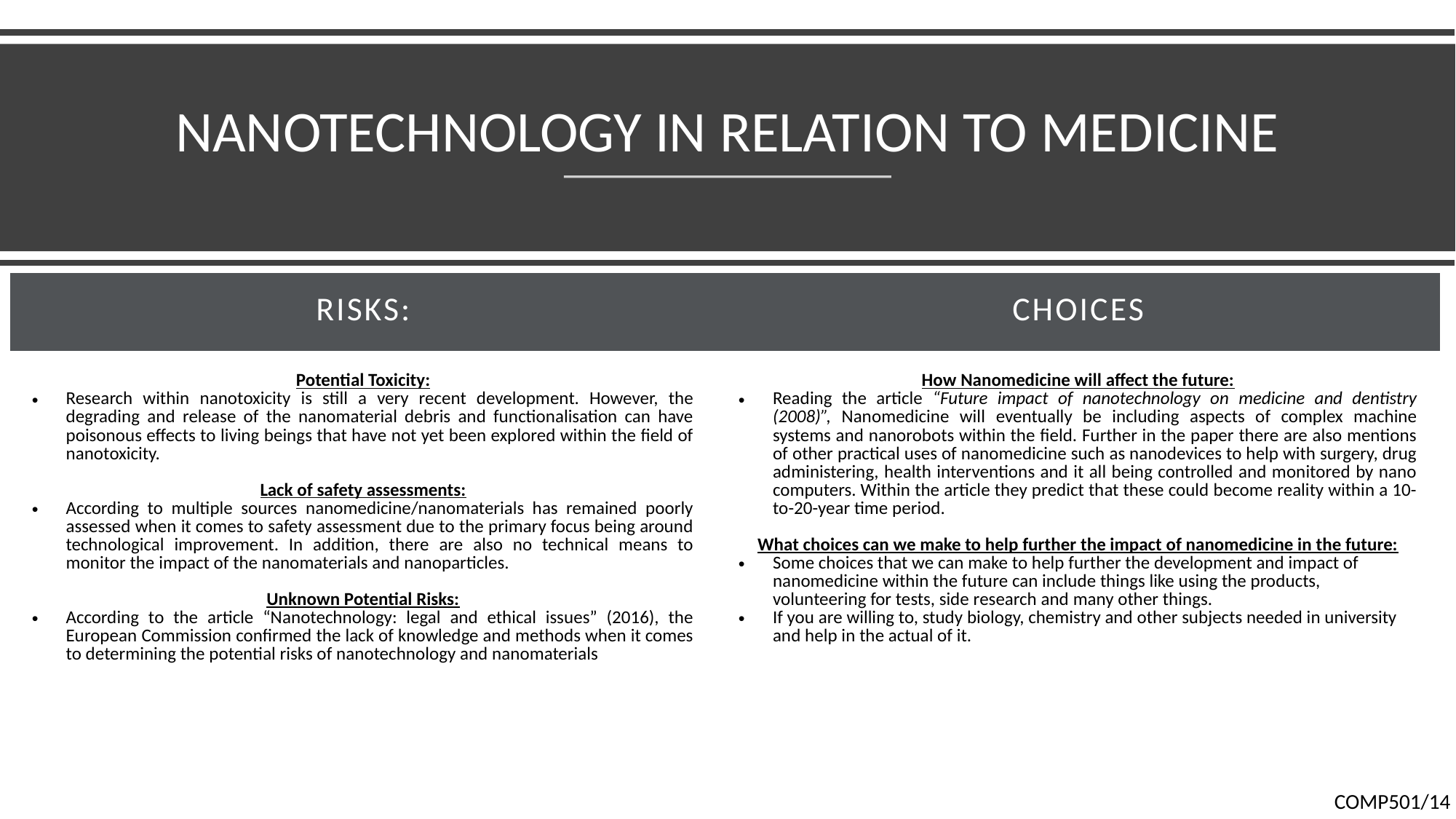

# NANOTECHNOLOGY IN RELATION TO MEDICINE
| Risks: | Choices |
| --- | --- |
| Potential Toxicity: Research within nanotoxicity is still a very recent development. However, the degrading and release of the nanomaterial debris and functionalisation can have poisonous effects to living beings that have not yet been explored within the field of nanotoxicity. Lack of safety assessments: According to multiple sources nanomedicine/nanomaterials has remained poorly assessed when it comes to safety assessment due to the primary focus being around technological improvement. In addition, there are also no technical means to monitor the impact of the nanomaterials and nanoparticles. Unknown Potential Risks: According to the article “Nanotechnology: legal and ethical issues” (2016), the European Commission confirmed the lack of knowledge and methods when it comes to determining the potential risks of nanotechnology and nanomaterials | How Nanomedicine will affect the future: Reading the article “Future impact of nanotechnology on medicine and dentistry (2008)”, Nanomedicine will eventually be including aspects of complex machine systems and nanorobots within the field. Further in the paper there are also mentions of other practical uses of nanomedicine such as nanodevices to help with surgery, drug administering, health interventions and it all being controlled and monitored by nano computers. Within the article they predict that these could become reality within a 10-to-20-year time period. What choices can we make to help further the impact of nanomedicine in the future: Some choices that we can make to help further the development and impact of nanomedicine within the future can include things like using the products, volunteering for tests, side research and many other things. If you are willing to, study biology, chemistry and other subjects needed in university and help in the actual of it. |
COMP501/14